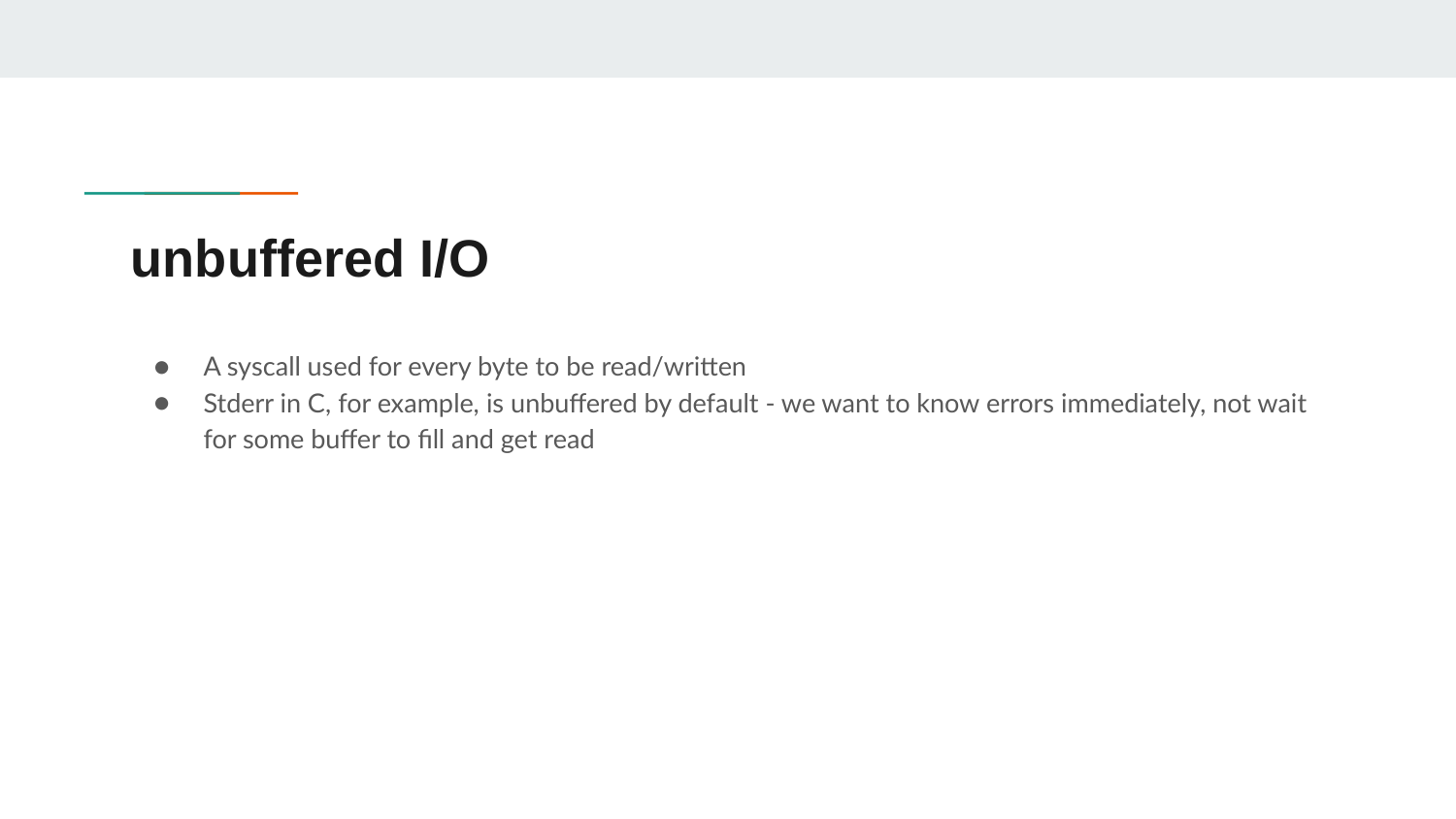

# unbuffered I/O
A syscall used for every byte to be read/written
Stderr in C, for example, is unbuffered by default - we want to know errors immediately, not wait for some buffer to fill and get read